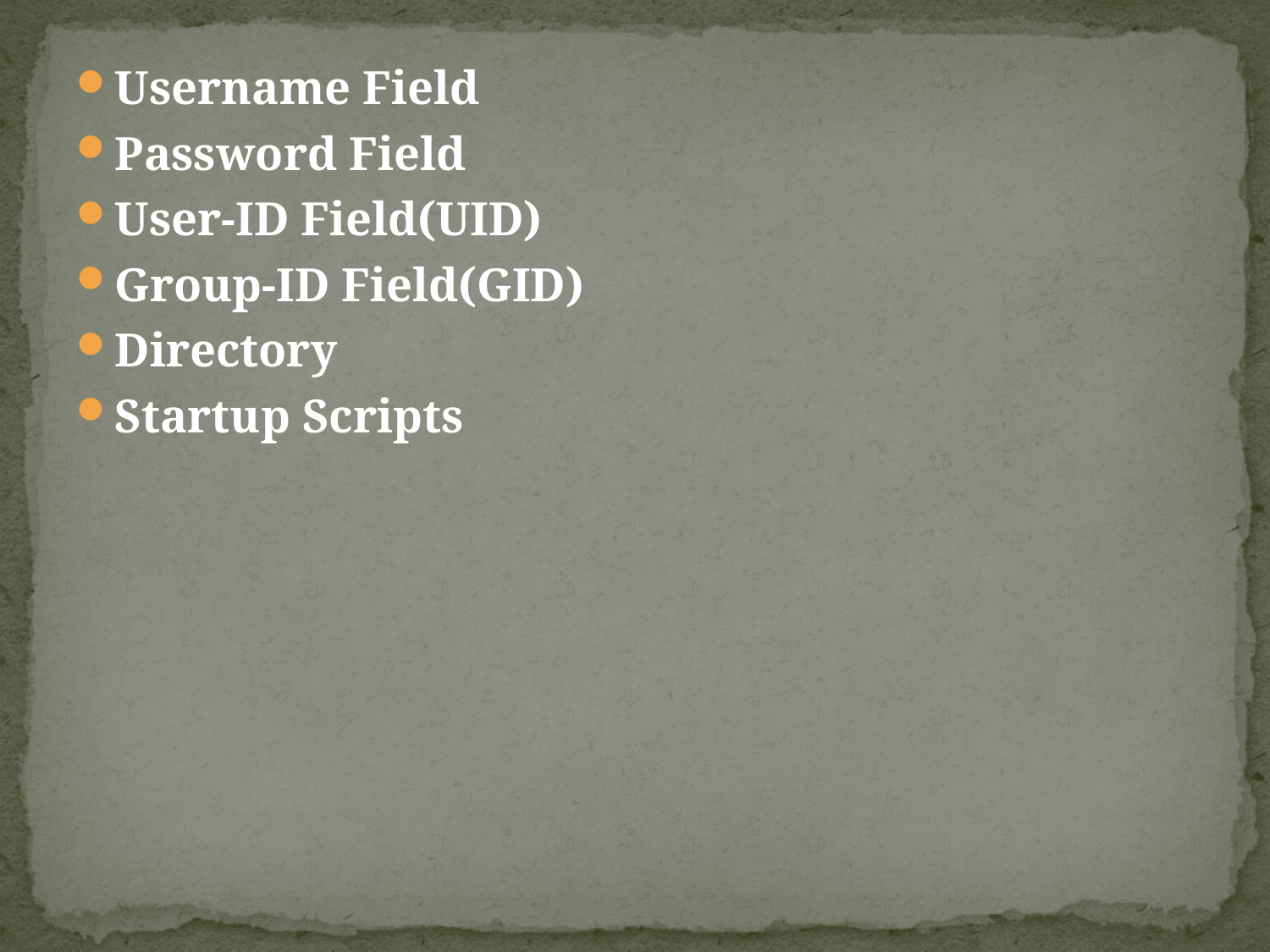

Username Field
Password Field
User-ID Field(UID)
Group-ID Field(GID)
Directory
Startup Scripts